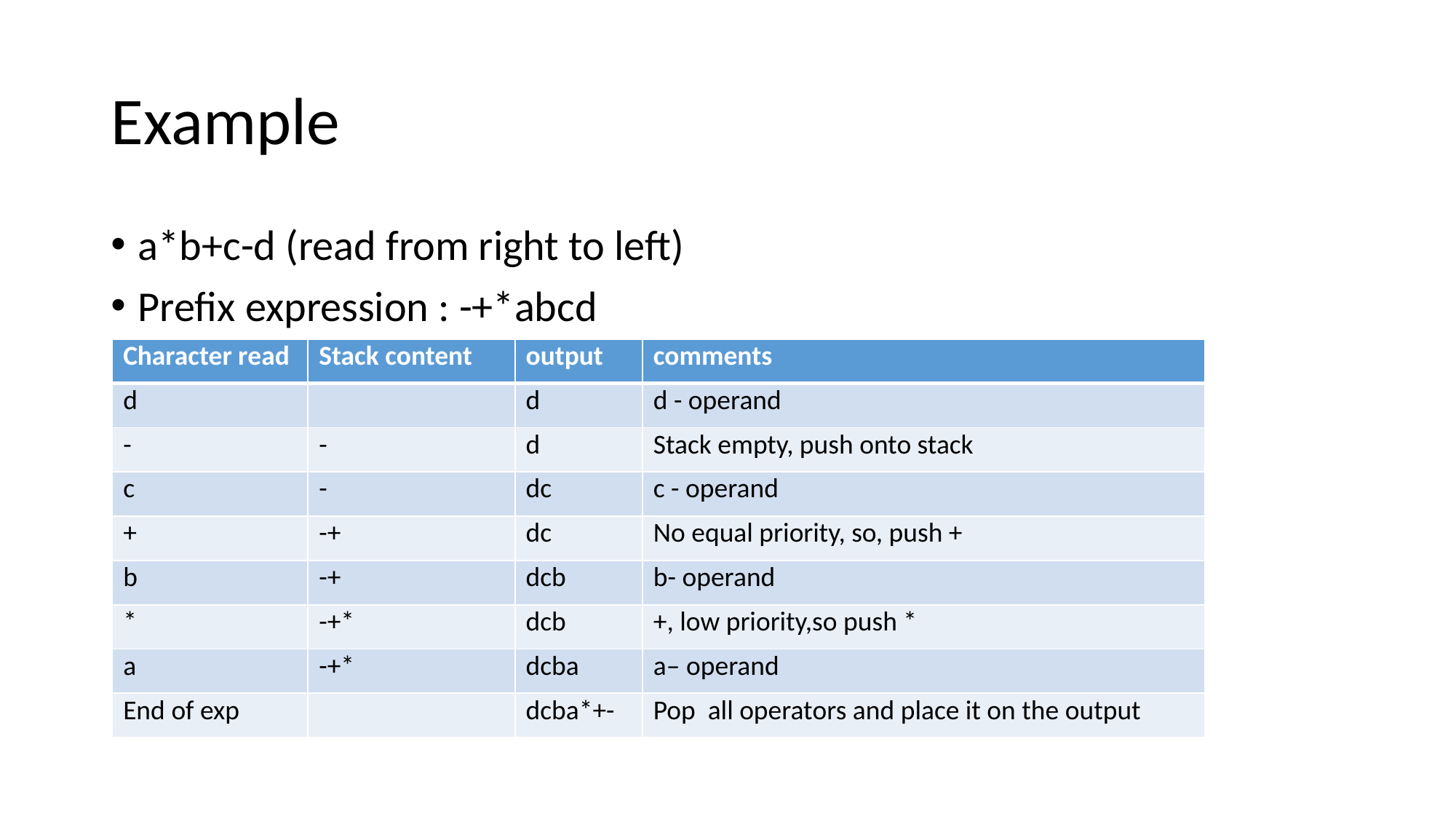

# Example
a*b+c-d (read from right to left)
Prefix expression : -+*abcd
| Character read | Stack content | output | comments |
| --- | --- | --- | --- |
| d |  | d | d - operand |
| - | - | d | Stack empty, push onto stack |
| c | - | dc | c - operand |
| + | -+ | dc | No equal priority, so, push + |
| b | -+ | dcb | b- operand |
| \* | -+\* | dcb | +, low priority,so push \* |
| a | -+\* | dcba | a– operand |
| End of exp |  | dcba\*+- | Pop all operators and place it on the output |